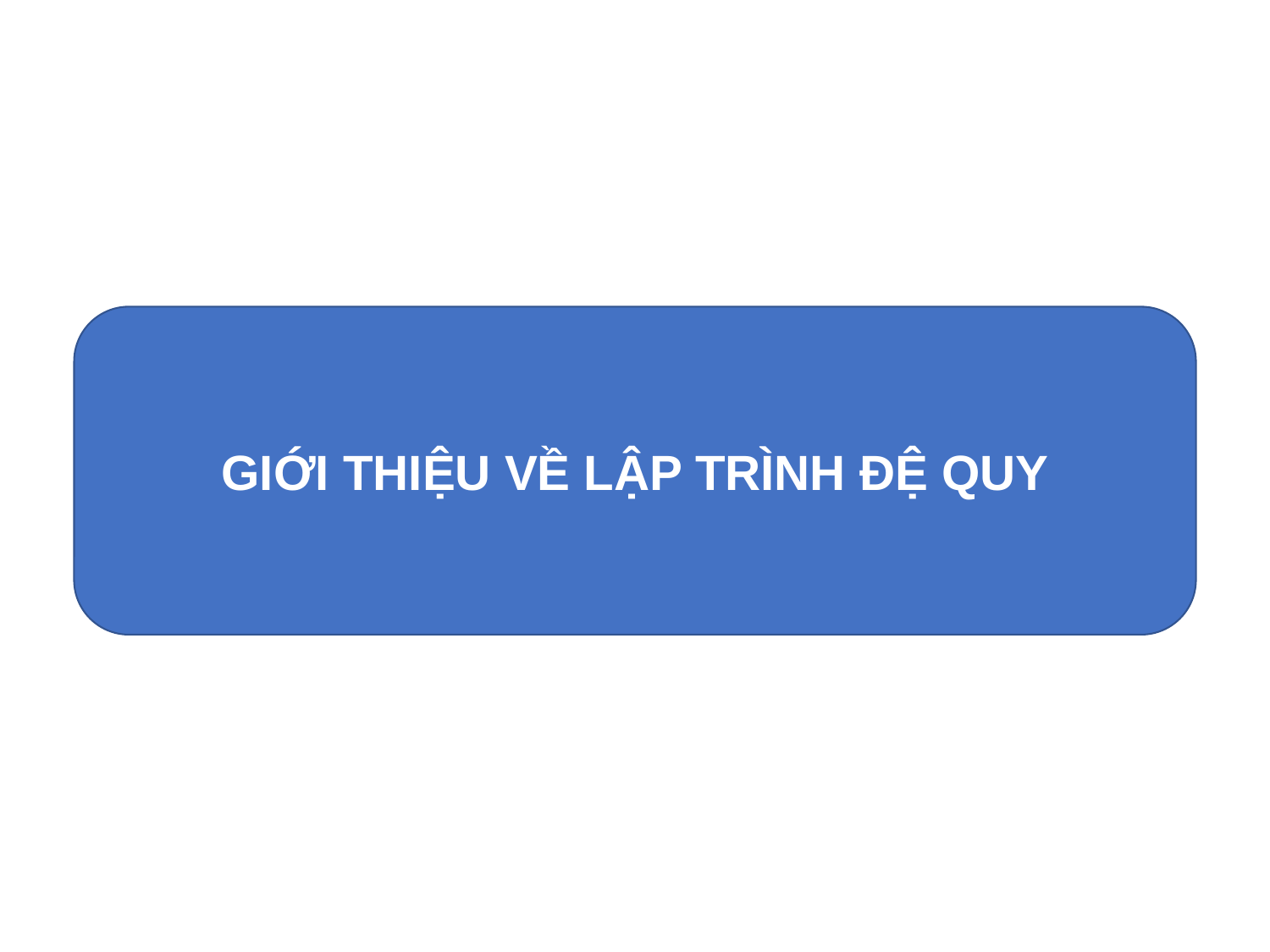

GIỚI THIỆU VỀ LẬP TRÌNH ĐỆ QUY